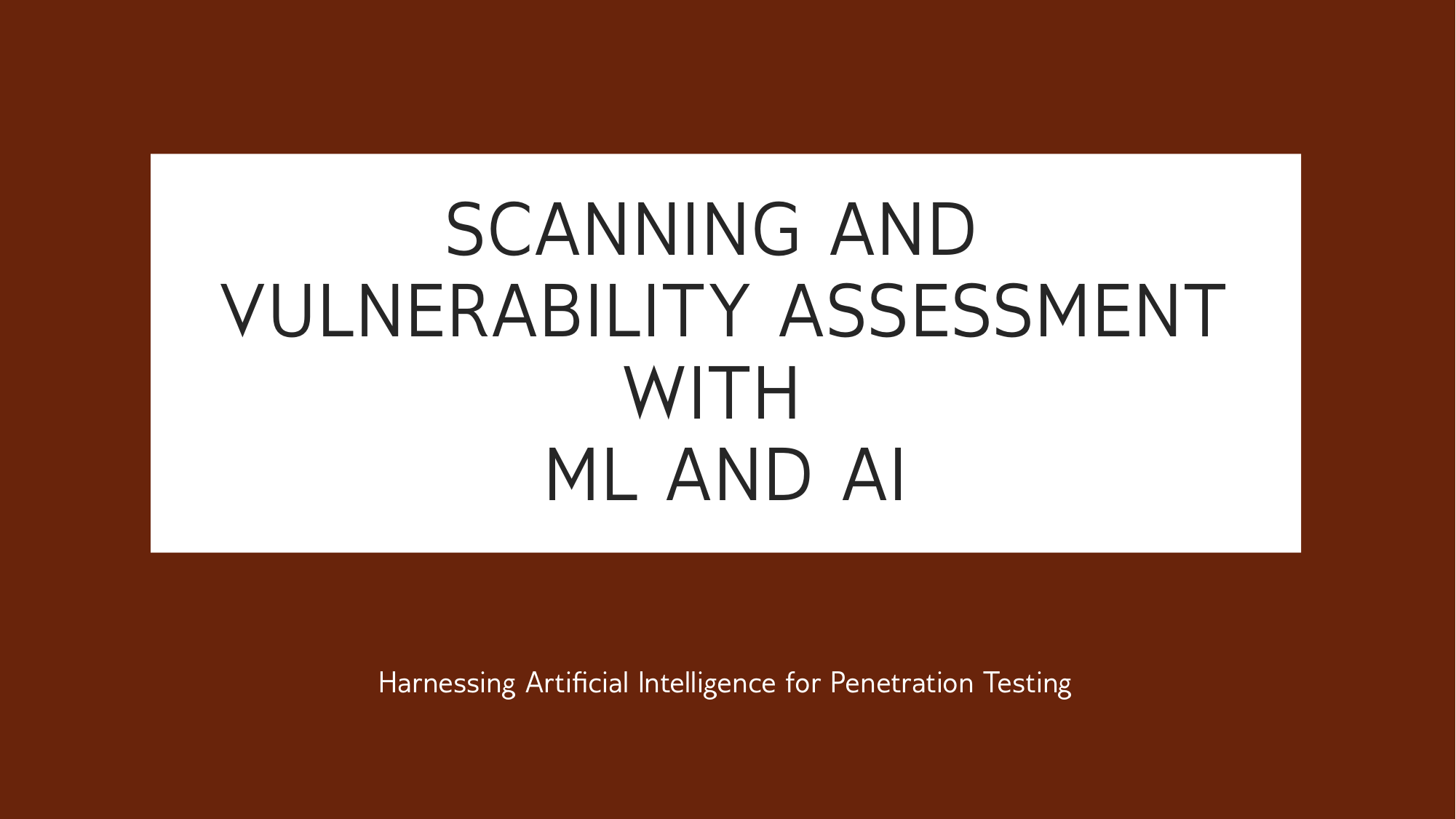

# Scanning and Vulnerability Assessment with ML and AI
Harnessing Artificial Intelligence for Penetration Testing